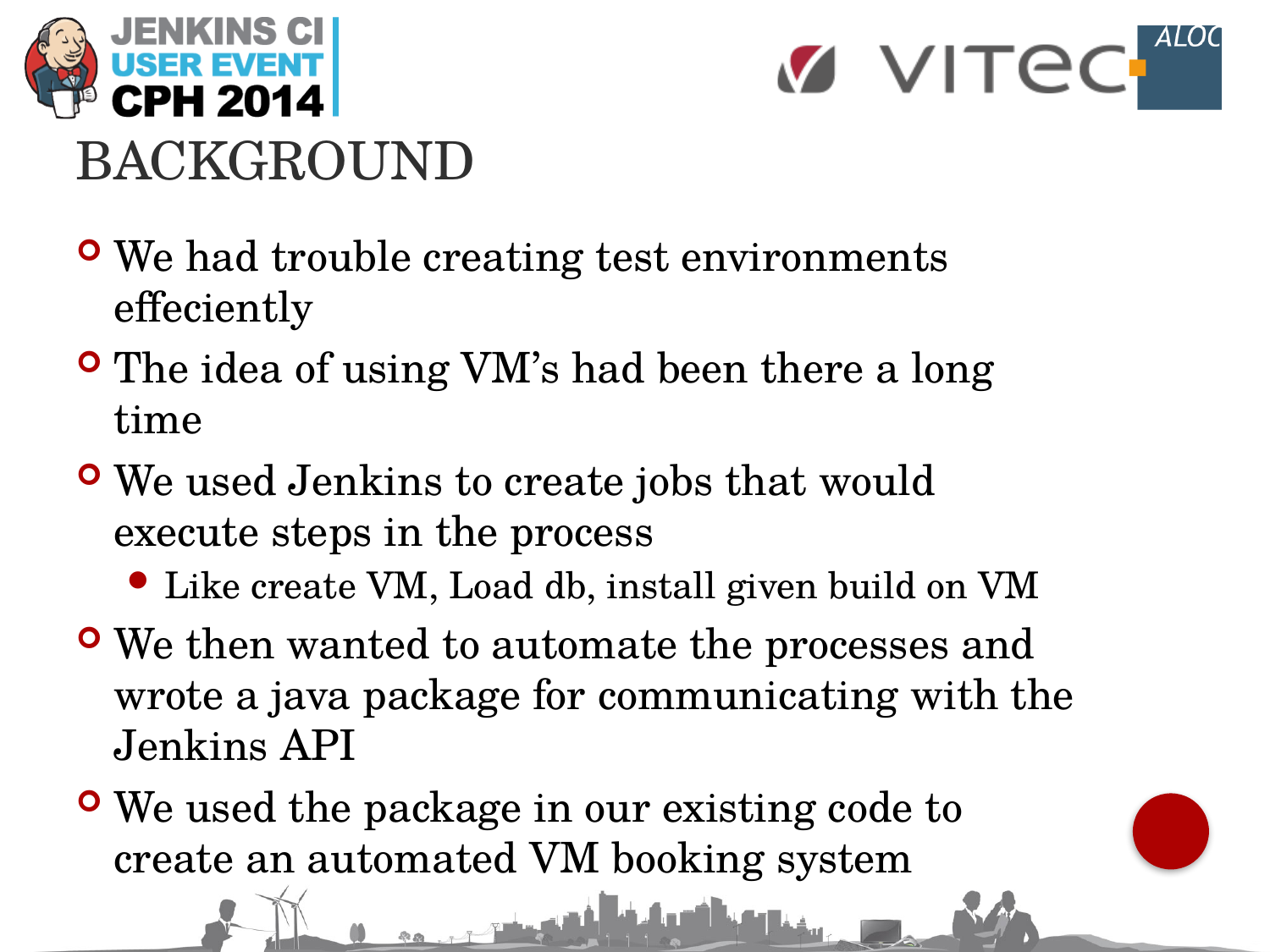

# background
We had trouble creating test environments effeciently
The idea of using VM’s had been there a long time
We used Jenkins to create jobs that would execute steps in the process
Like create VM, Load db, install given build on VM
We then wanted to automate the processes and wrote a java package for communicating with the Jenkins API
We used the package in our existing code to create an automated VM booking system